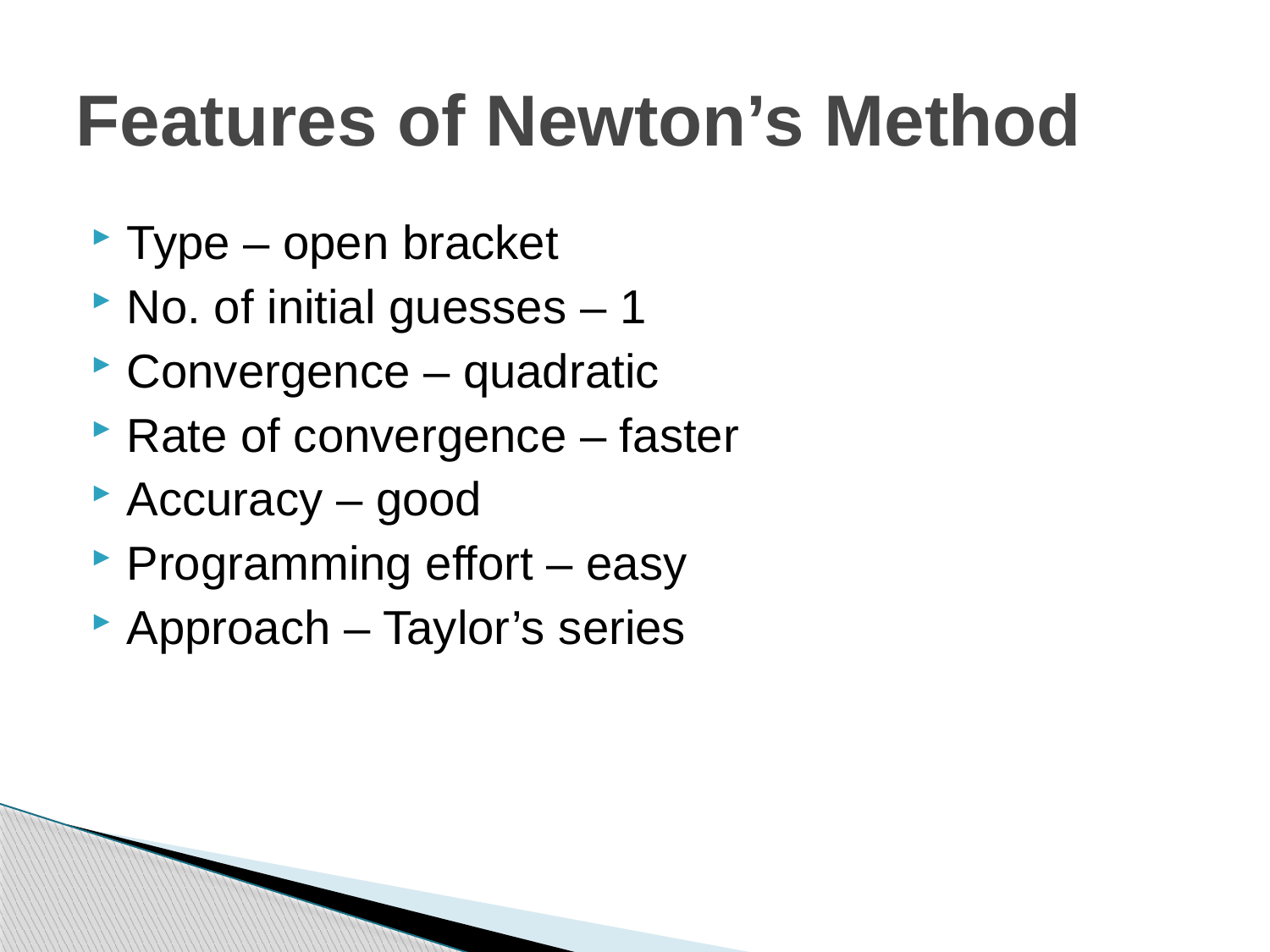

# Features of Newton’s Method
Type – open bracket
No. of initial guesses – 1
Convergence – quadratic
Rate of convergence – faster
Accuracy – good
Programming effort – easy
Approach – Taylor’s series